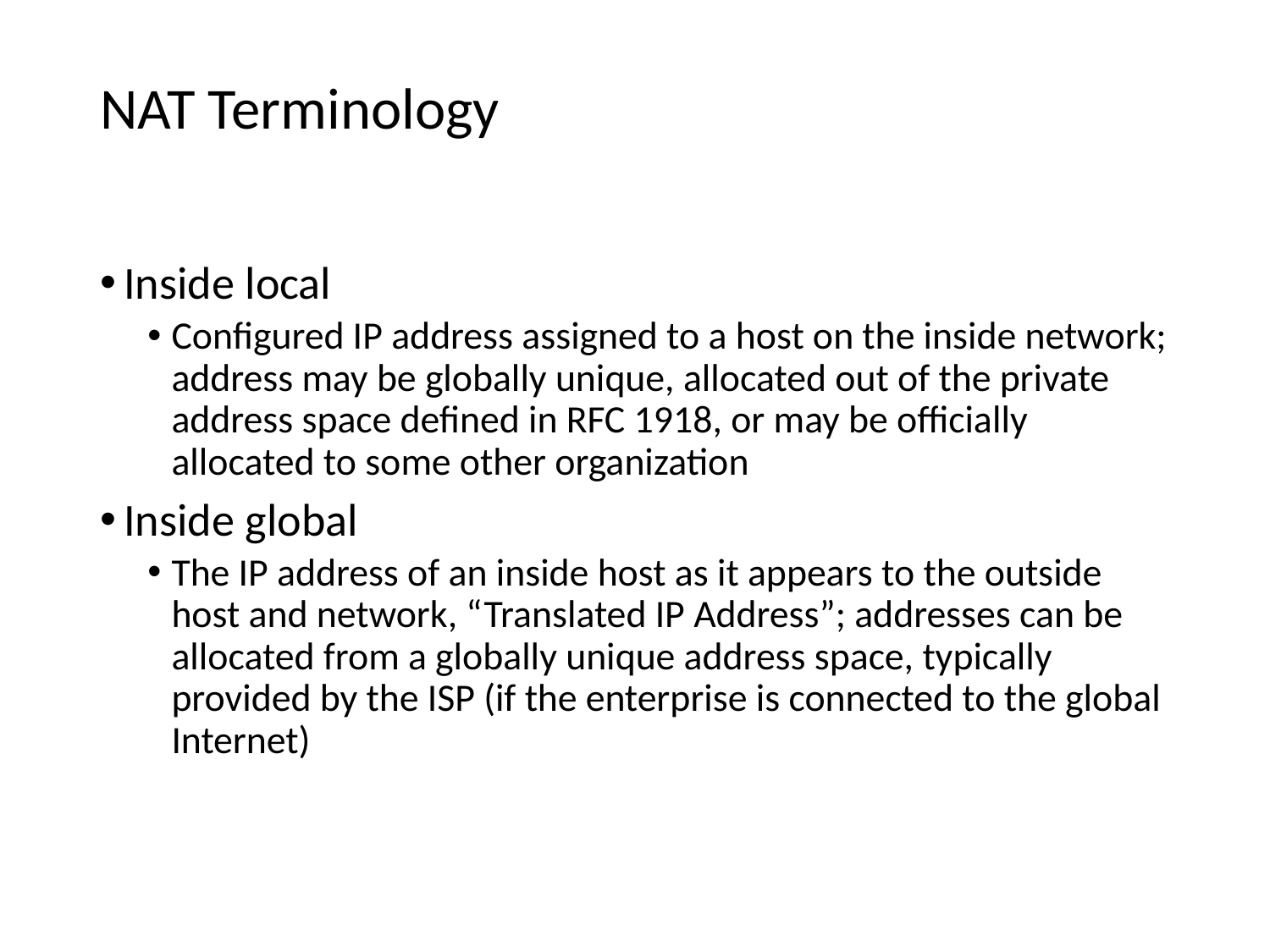

# NAT Terminology
Inside local
Configured IP address assigned to a host on the inside network; address may be globally unique, allocated out of the private address space defined in RFC 1918, or may be officially allocated to some other organization
Inside global
The IP address of an inside host as it appears to the outside host and network, “Translated IP Address”; addresses can be allocated from a globally unique address space, typically provided by the ISP (if the enterprise is connected to the global Internet)